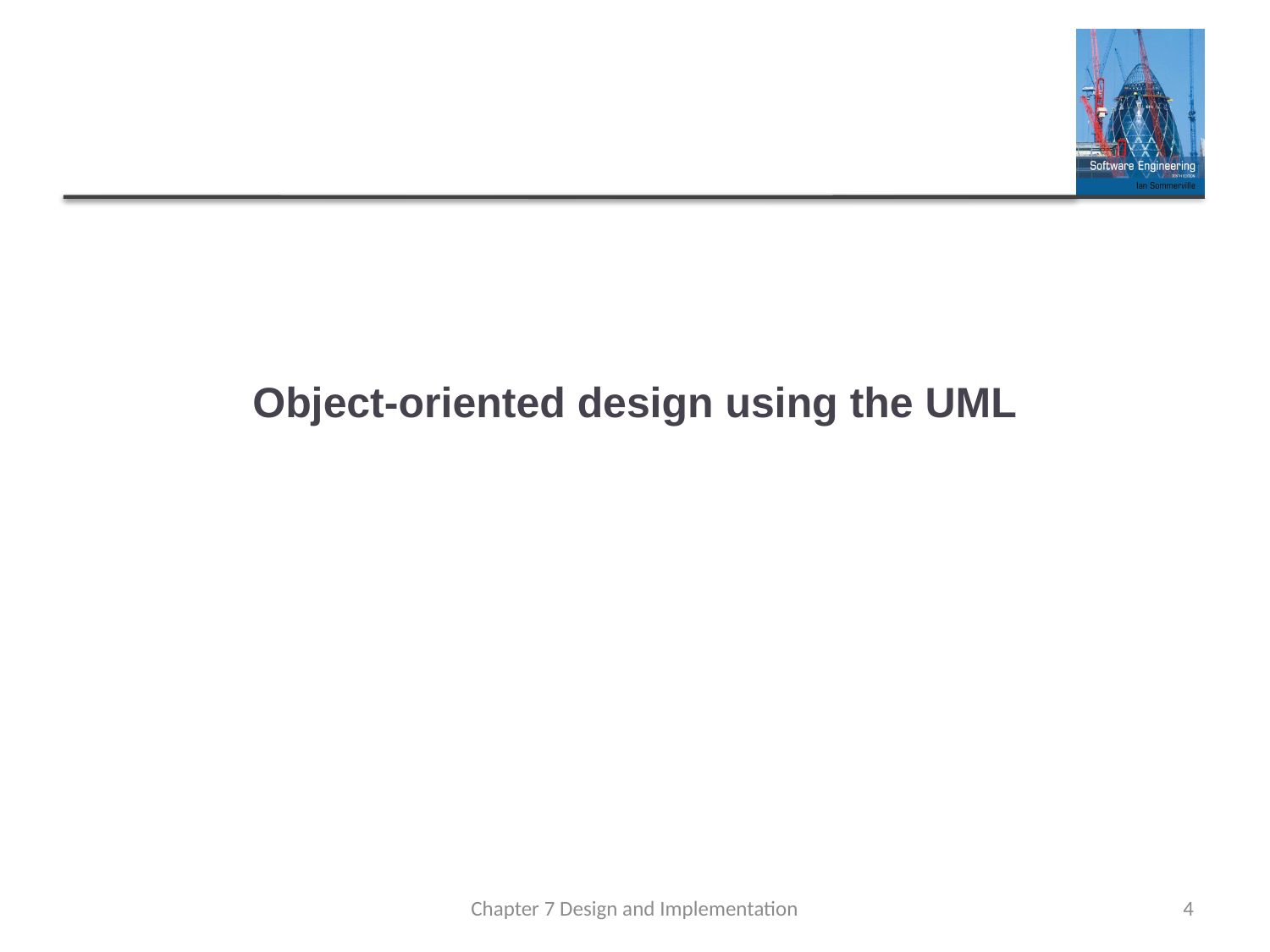

# Object-oriented design using the UML
Chapter 7 Design and Implementation
4